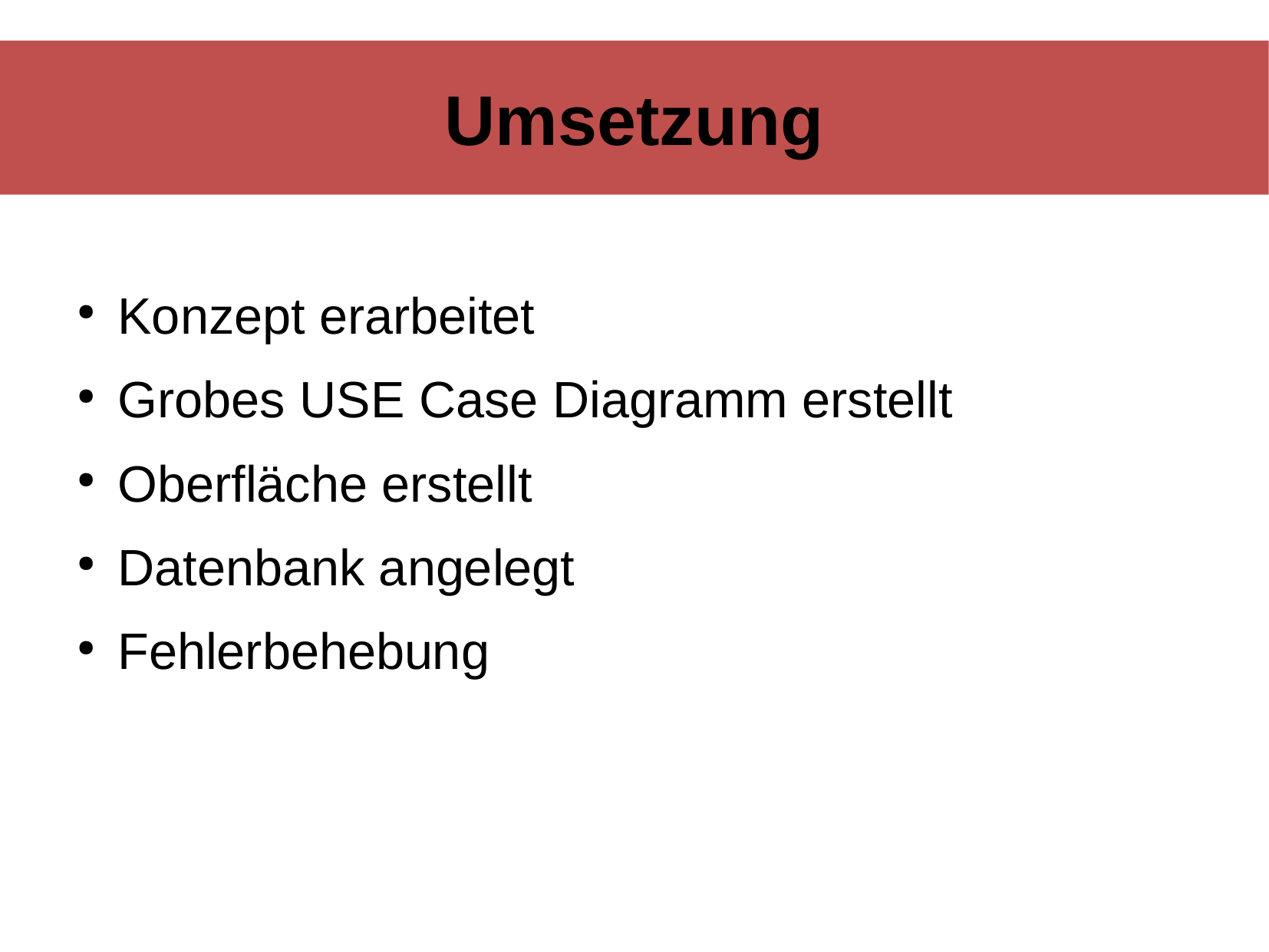

Umsetzung

Konzept erarbeitet
Grobes USE Case Diagramm erstellt
Oberfläche erstellt
Datenbank angelegt
Fehlerbehebung